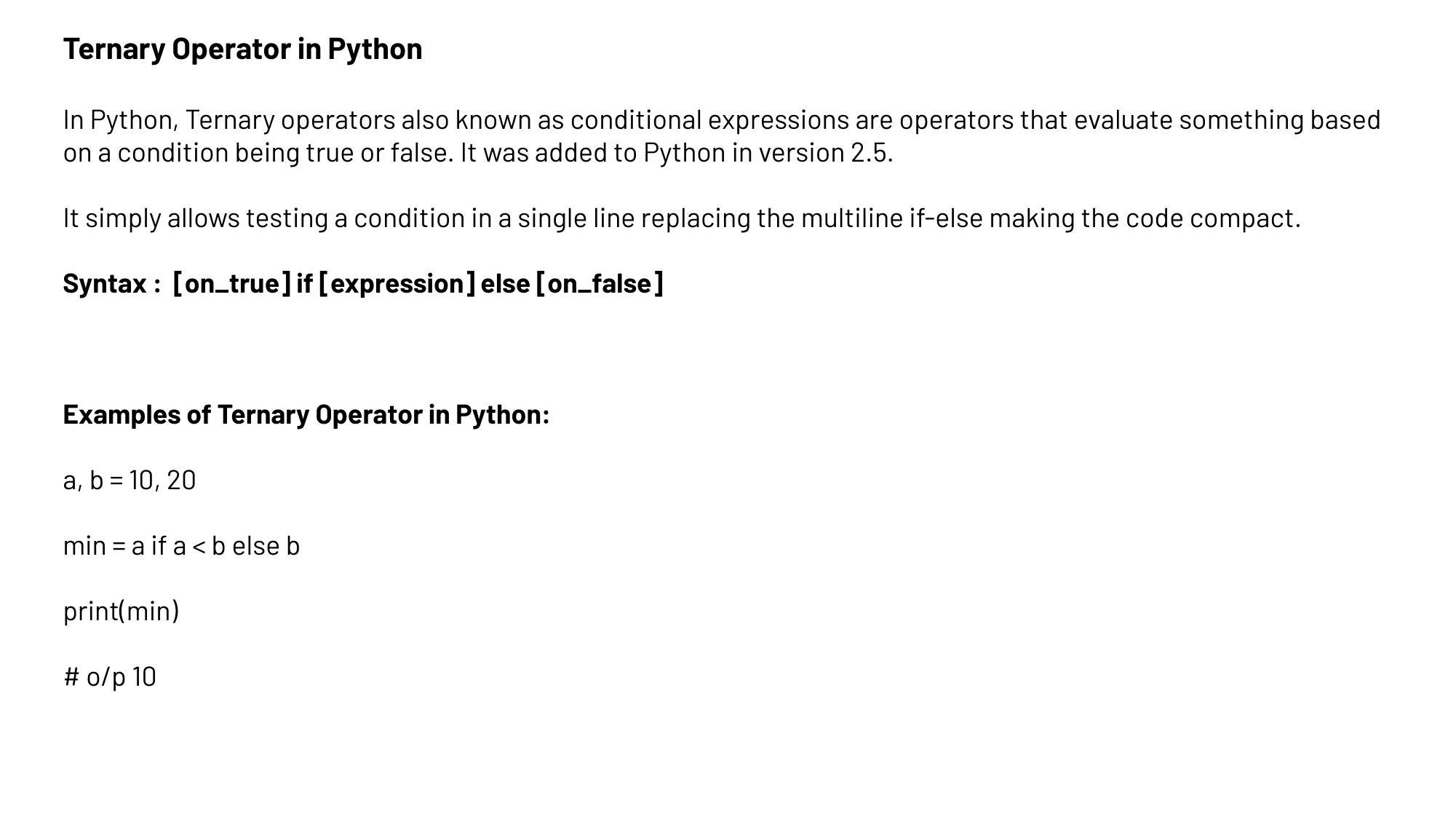

Ternary Operator in Python

In Python, Ternary operators also known as conditional expressions are operators that evaluate something based on a condition being true or false. It was added to Python in version 2.5.

It simply allows testing a condition in a single line replacing the multiline if-else making the code compact.

Syntax :  [on_true] if [expression] else [on_false]

Examples of Ternary Operator in Python:

a, b = 10, 20

min = a if a < b else b

print(min)

# o/p 10